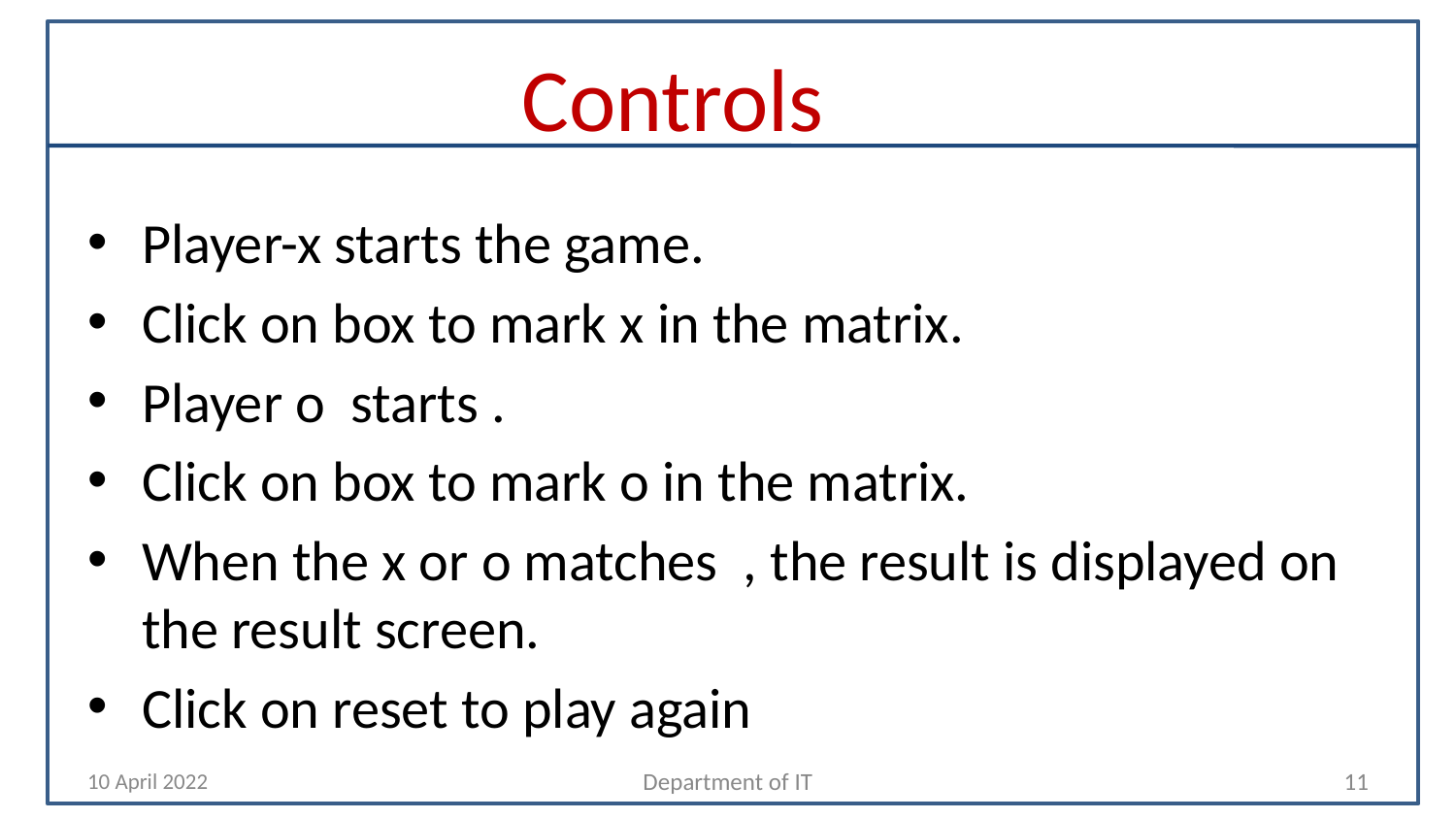

# Controls

Player-x starts the game.
Click on box to mark x in the matrix.
Player o  starts .
Click on box to mark o in the matrix.
When the x or o matches  , the result is displayed on the result screen.
Click on reset to play again
10 April 2022
Department of IT
11